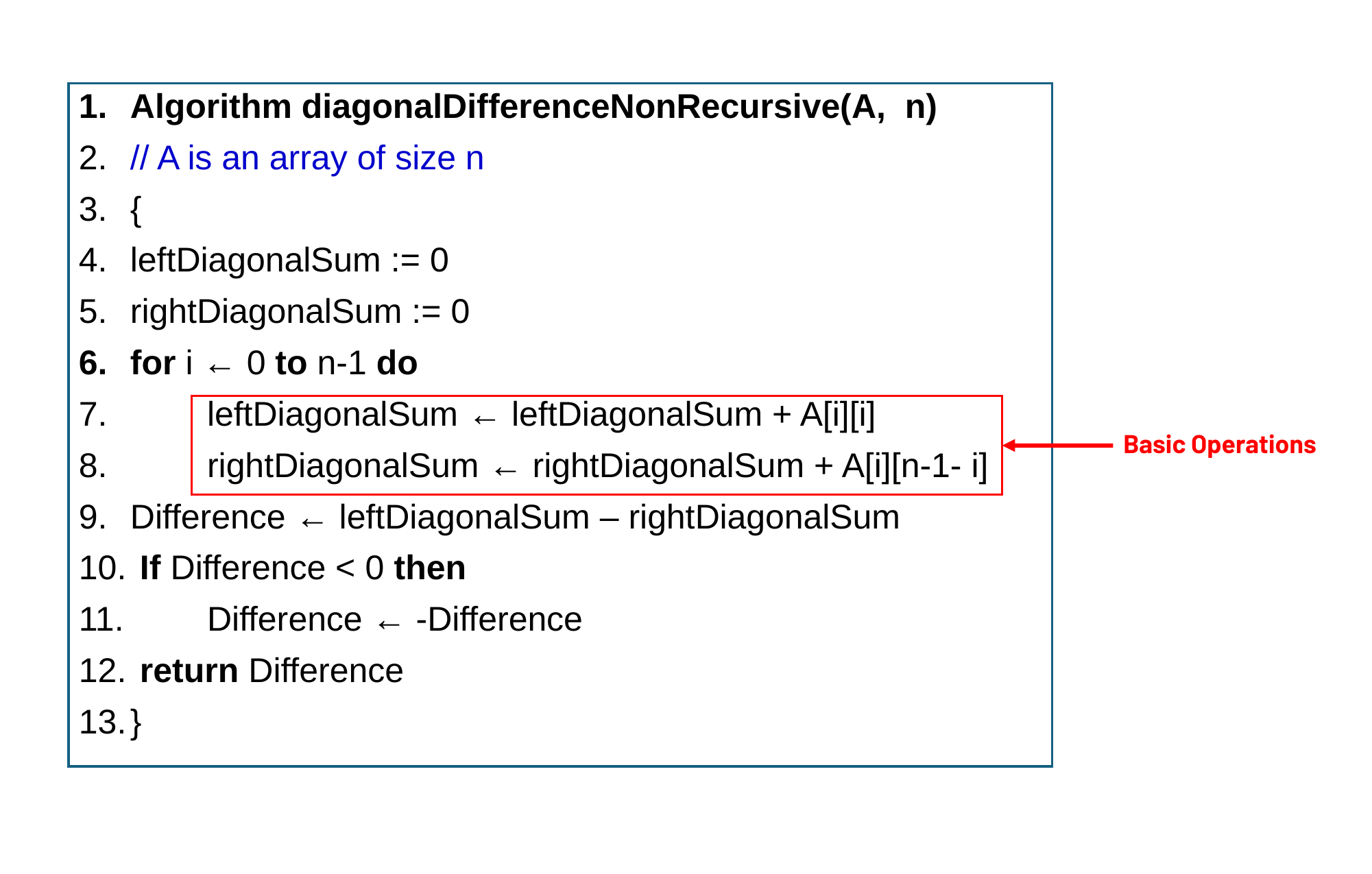

Algorithm diagonalDifferenceNonRecursive(A,  n)
// A is an array of size n
{
leftDiagonalSum := 0
rightDiagonalSum := 0
for i ← 0 to n-1 do
        leftDiagonalSum ← leftDiagonalSum + A[i][i]
        rightDiagonalSum ← rightDiagonalSum + A[i][n-1- i]
Difference ← leftDiagonalSum – rightDiagonalSum
 If Difference < 0 then
        Difference ← -Difference
 return Difference
}

Basic Operations